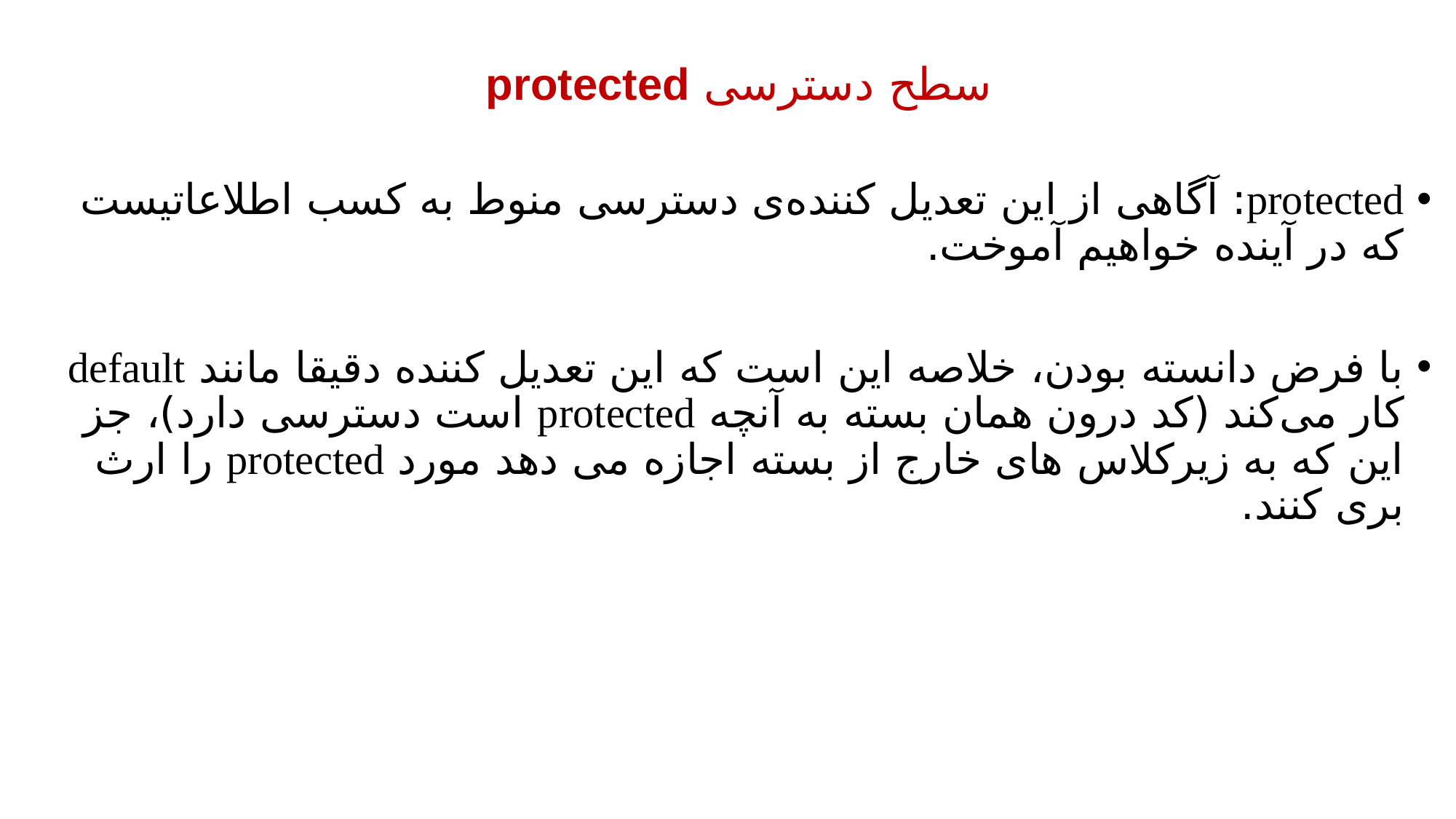

سطح دسترسی protected
protected: آگاهی از این تعدیل کننده‌ی دسترسی منوط به کسب اطلاعاتیست که در آینده خواهیم آموخت.

با فرض دانسته بودن، خلاصه این است که این تعدیل کننده دقیقا مانند default کار می‌کند (کد درون همان بسته به آنچه protected است دسترسی دارد)، جز این که به زیرکلاس های خارج از بسته اجازه می دهد مورد protected را ارث بری کنند.